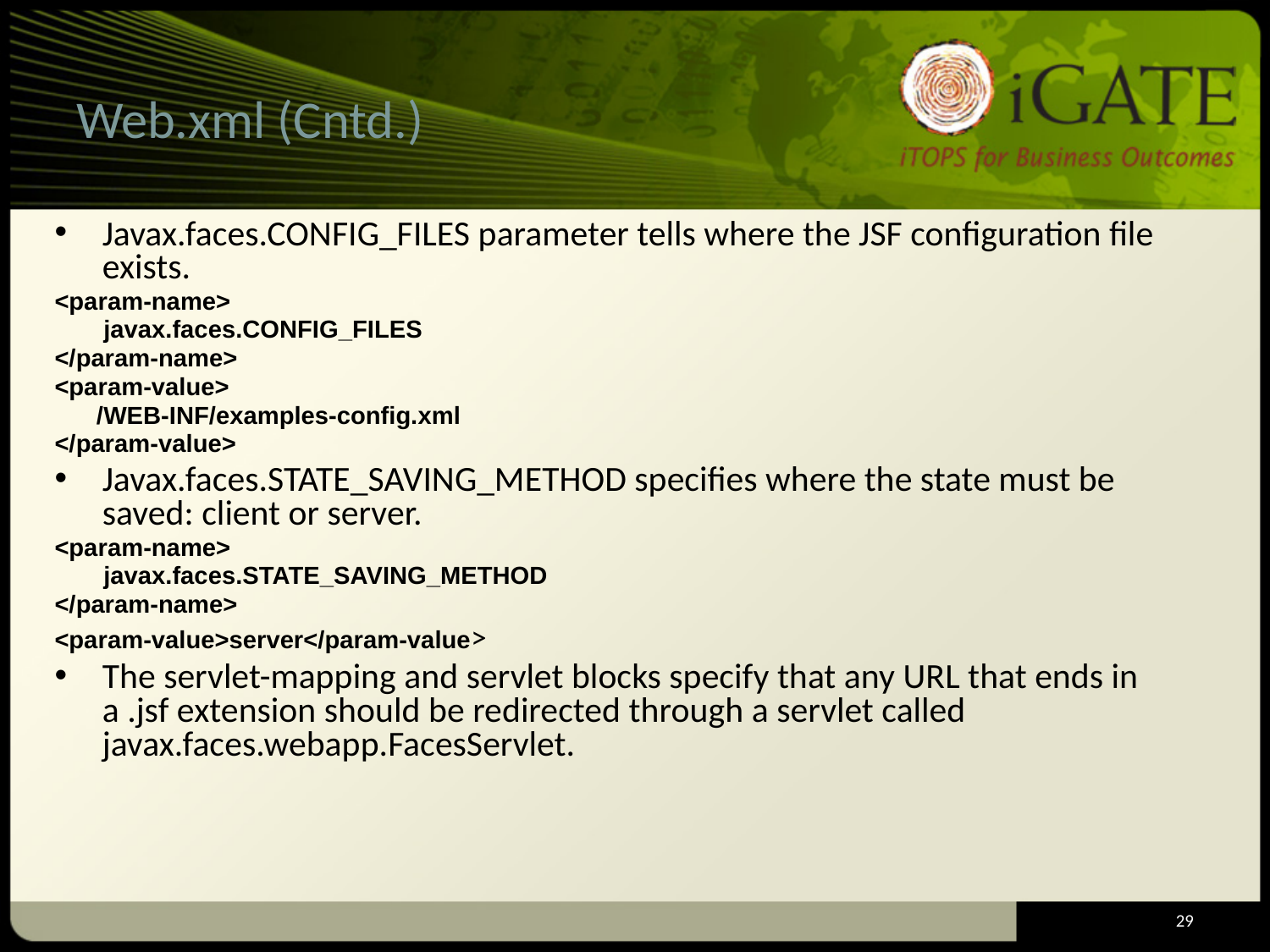

# Web.xml (Cntd.)
Javax.faces.CONFIG_FILES parameter tells where the JSF configuration file exists.
<param-name>
       javax.faces.CONFIG_FILES
</param-name>
<param-value>
      /WEB-INF/examples-config.xml
</param-value>
Javax.faces.STATE_SAVING_METHOD specifies where the state must be saved: client or server.
<param-name>
       javax.faces.STATE_SAVING_METHOD
</param-name>
<param-value>server</param-value>
The servlet-mapping and servlet blocks specify that any URL that ends in a .jsf extension should be redirected through a servlet called javax.faces.webapp.FacesServlet.

29